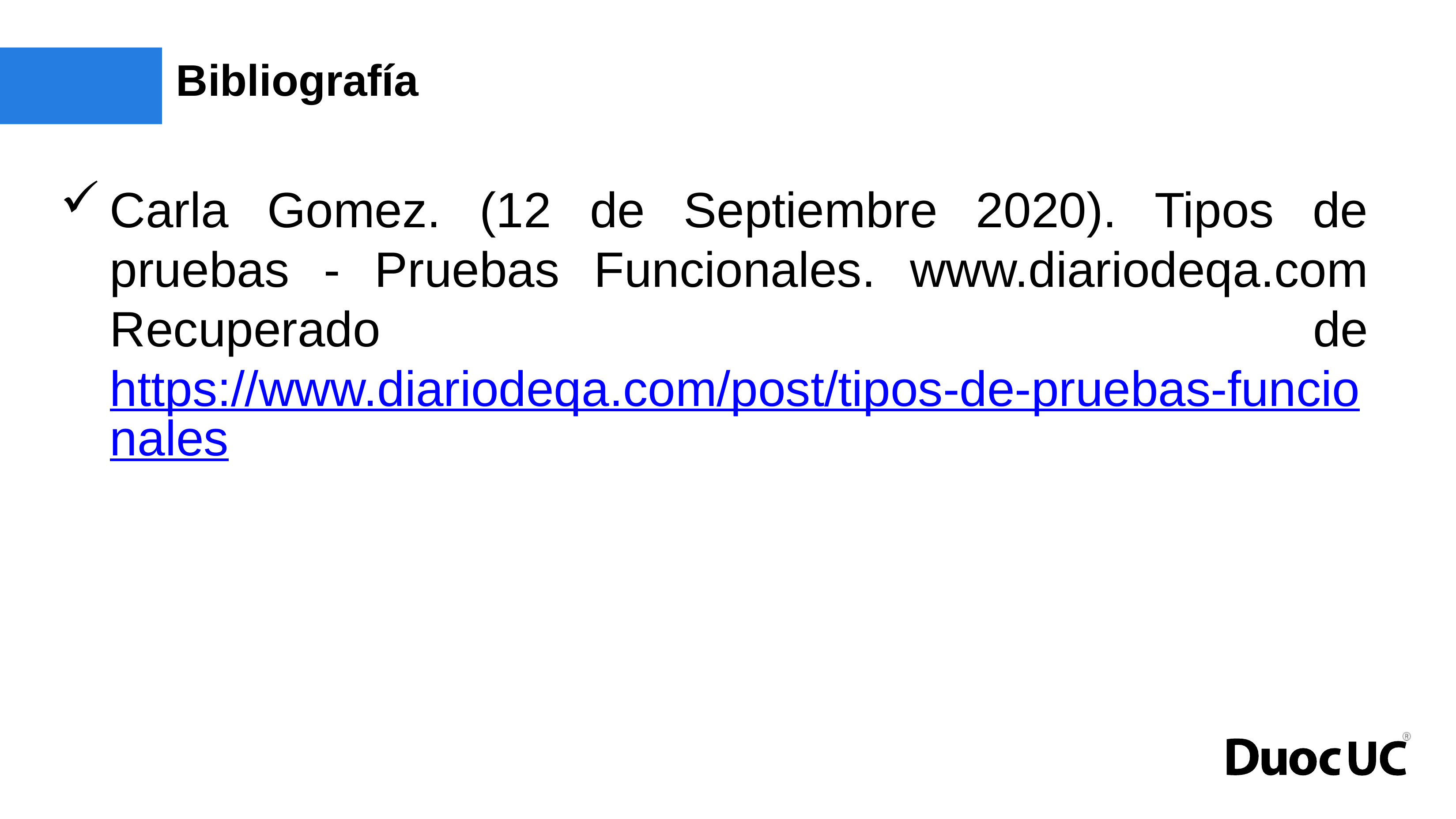

# Bibliografía
Carla Gomez. (12 de Septiembre 2020). Tipos de pruebas - Pruebas Funcionales. www.diariodeqa.com Recuperado de https://www.diariodeqa.com/post/tipos-de-pruebas-funcionales